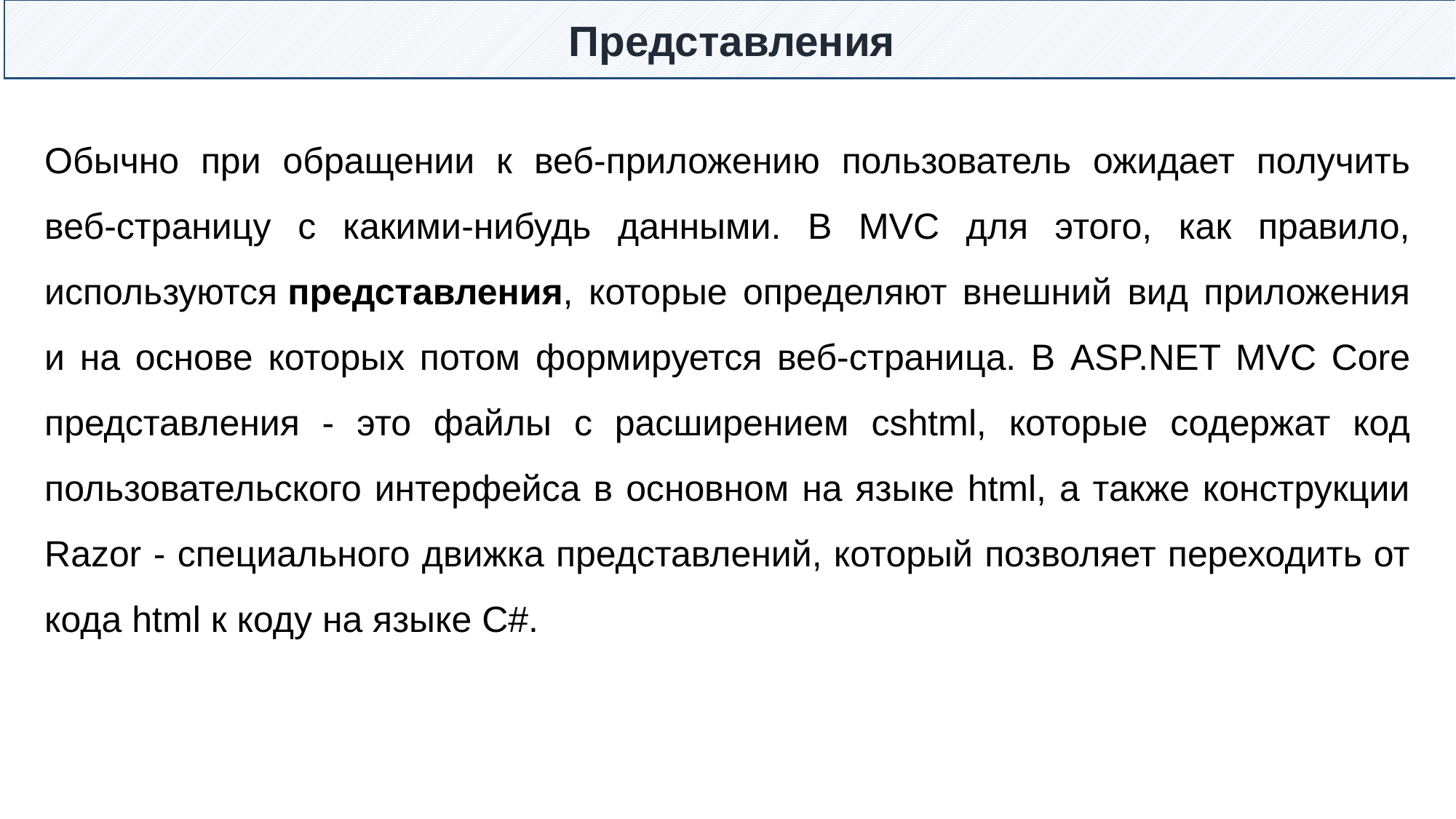

Представления
Обычно при обращении к веб-приложению пользователь ожидает получить веб-страницу с какими-нибудь данными. В MVC для этого, как правило, используются представления, которые определяют внешний вид приложения и на основе которых потом формируется веб-страница. В ASP.NET MVC Core представления - это файлы с расширением cshtml, которые содержат код пользовательского интерфейса в основном на языке html, а также конструкции Razor - специального движка представлений, который позволяет переходить от кода html к коду на языке C#.